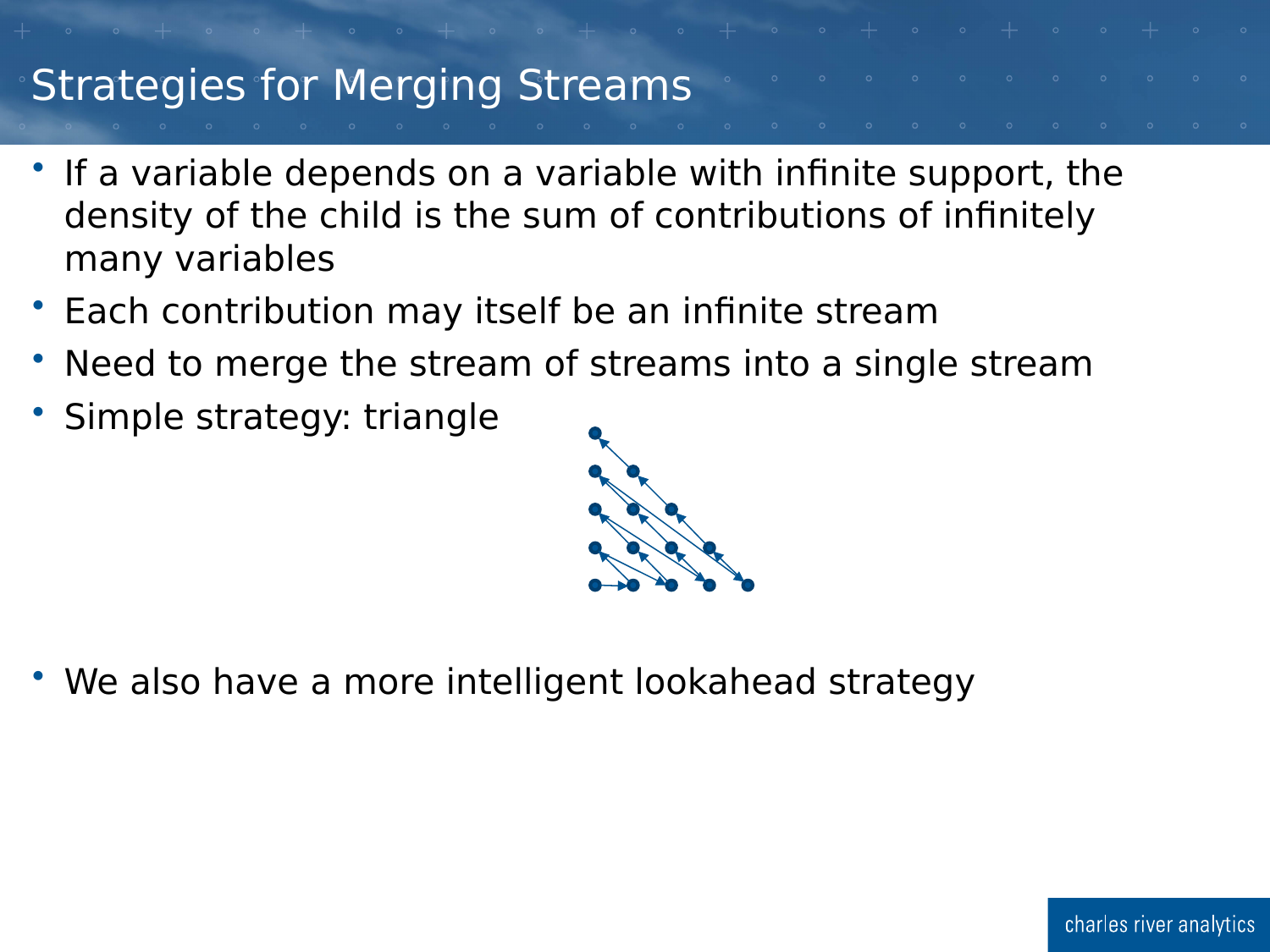

# Strategies for Merging Streams
If a variable depends on a variable with infinite support, the density of the child is the sum of contributions of infinitely many variables
Each contribution may itself be an infinite stream
Need to merge the stream of streams into a single stream
Simple strategy: triangle

We also have a more intelligent lookahead strategy